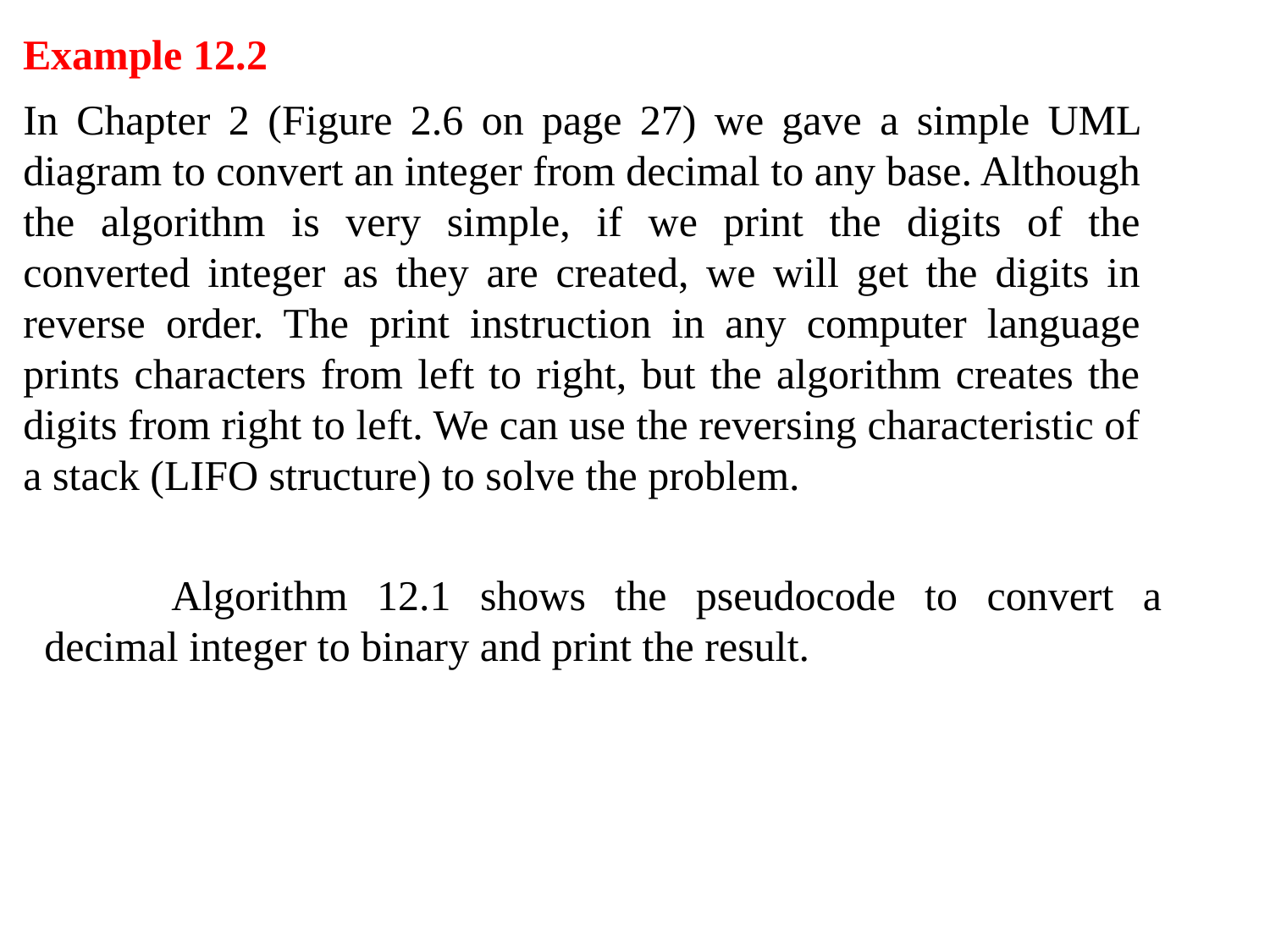

Example 12.2
In Chapter 2 (Figure 2.6 on page 27) we gave a simple UML diagram to convert an integer from decimal to any base. Although the algorithm is very simple, if we print the digits of the converted integer as they are created, we will get the digits in reverse order. The print instruction in any computer language prints characters from left to right, but the algorithm creates the digits from right to left. We can use the reversing characteristic of a stack (LIFO structure) to solve the problem.
	Algorithm 12.1 shows the pseudocode to convert a decimal integer to binary and print the result.